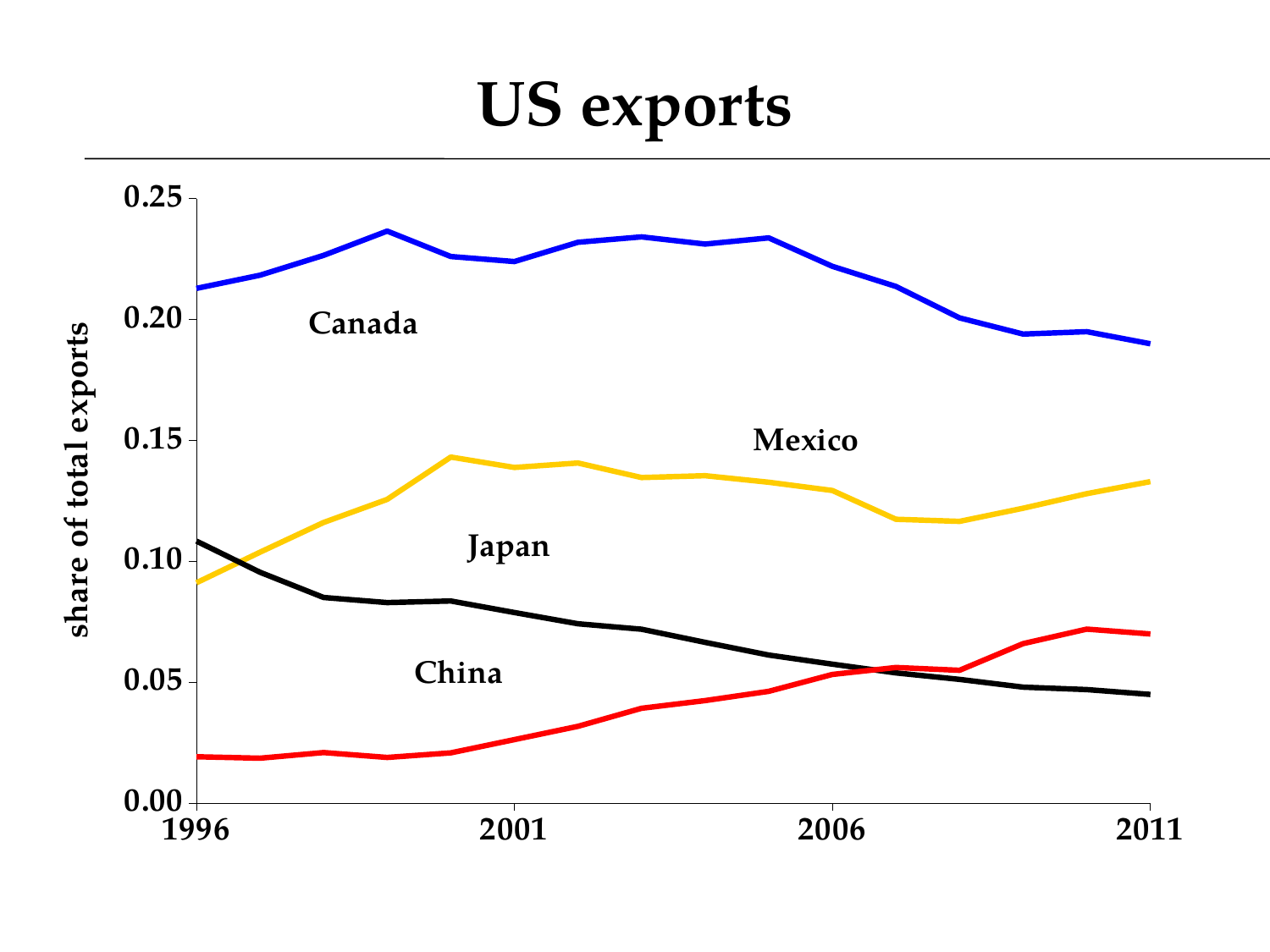

# US exports

### Chart

| Category |  |  |  |  |
|---|---|---|---|---|
Canada
Mexico
Japan
China